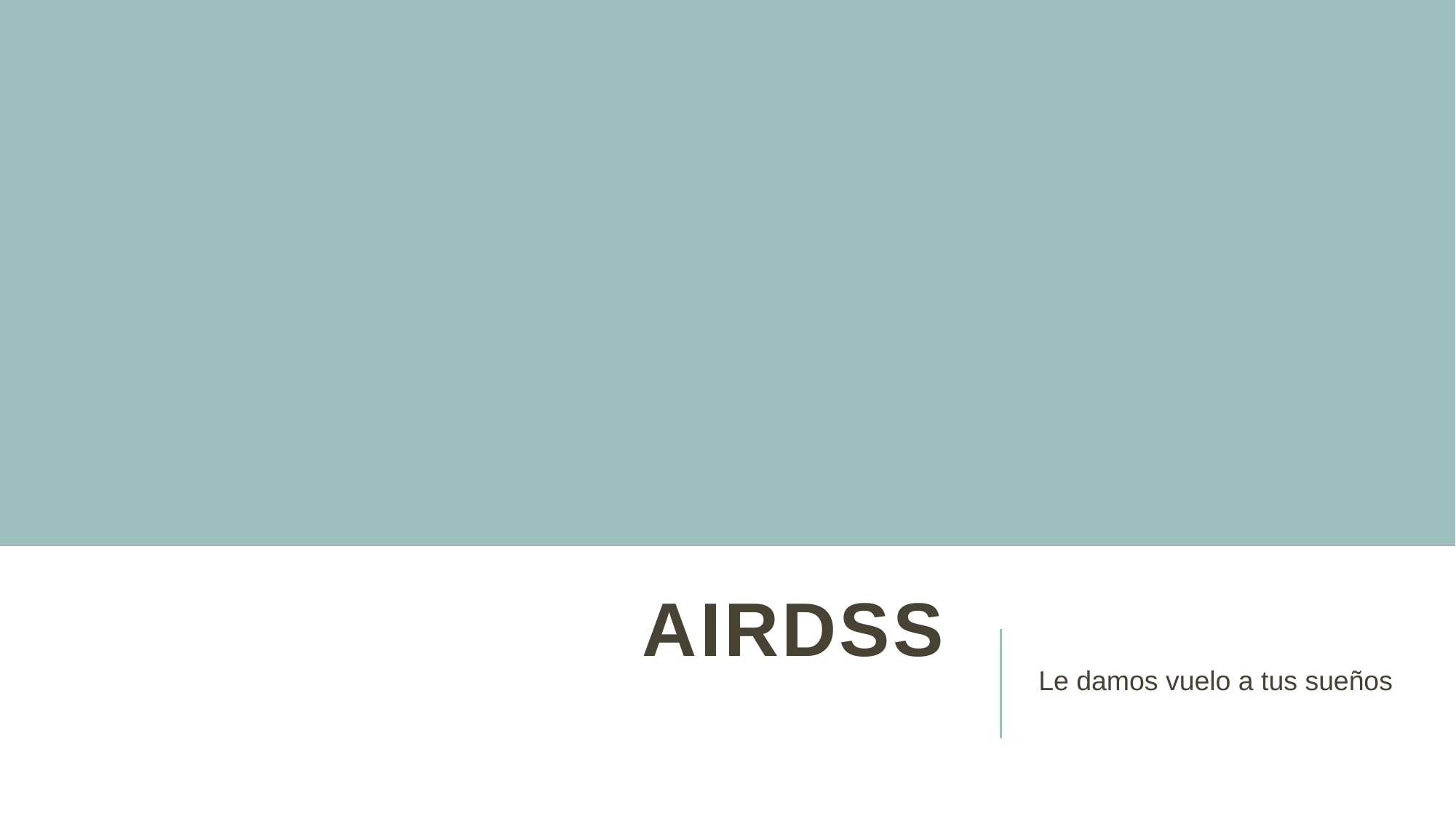

# AIRDSS
Le damos vuelo a tus sueños